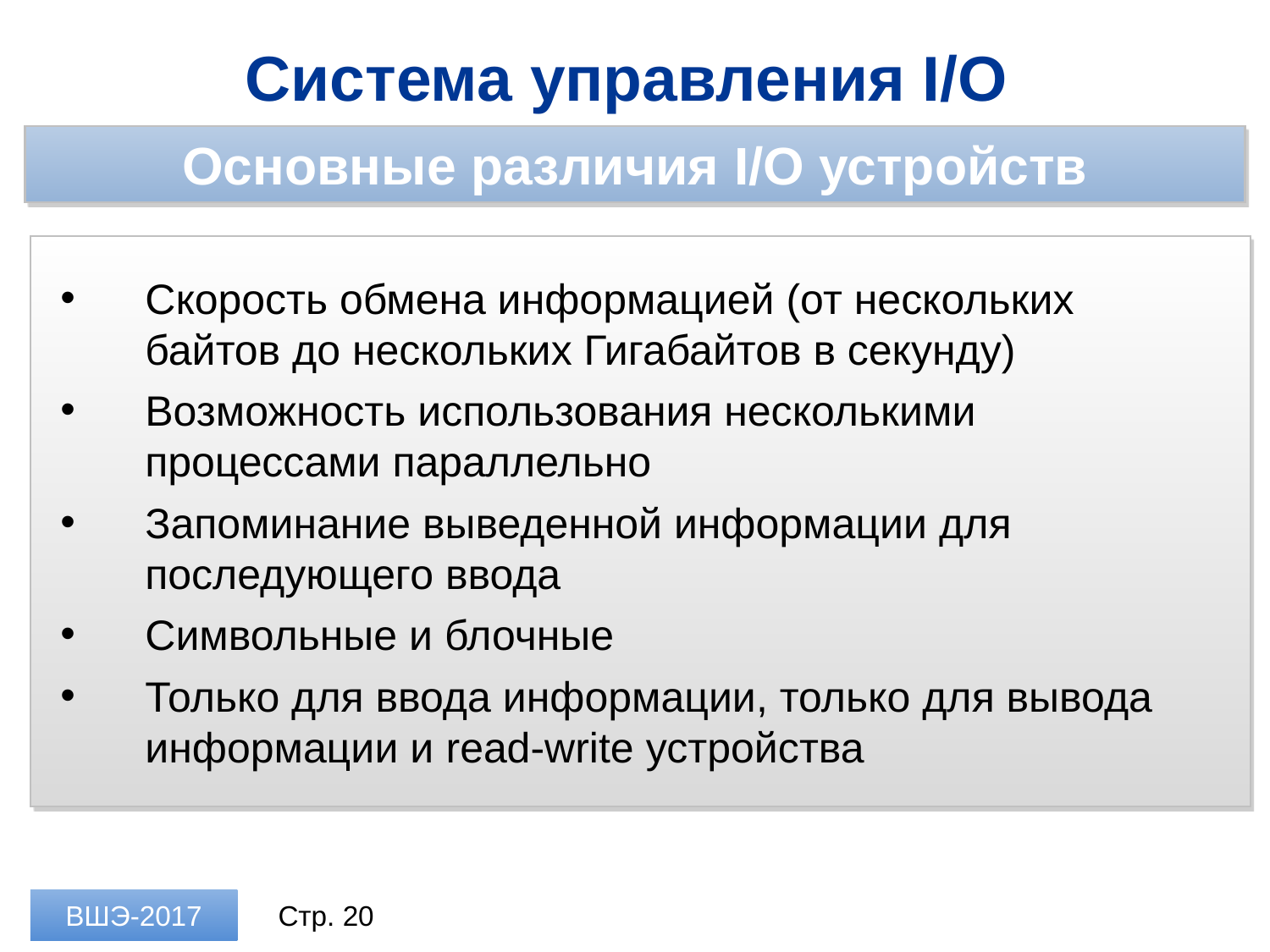

Система управления I/O
Основные различия I/O устройств
Скорость обмена информацией (от нескольких байтов до нескольких Гигабайтов в секунду)
Возможность использования несколькими процессами параллельно
Запоминание выведенной информации для последующего ввода
Символьные и блочные
Только для ввода информации, только для вывода информации и read-write устройства
ВШЭ-2017
Стр. 20